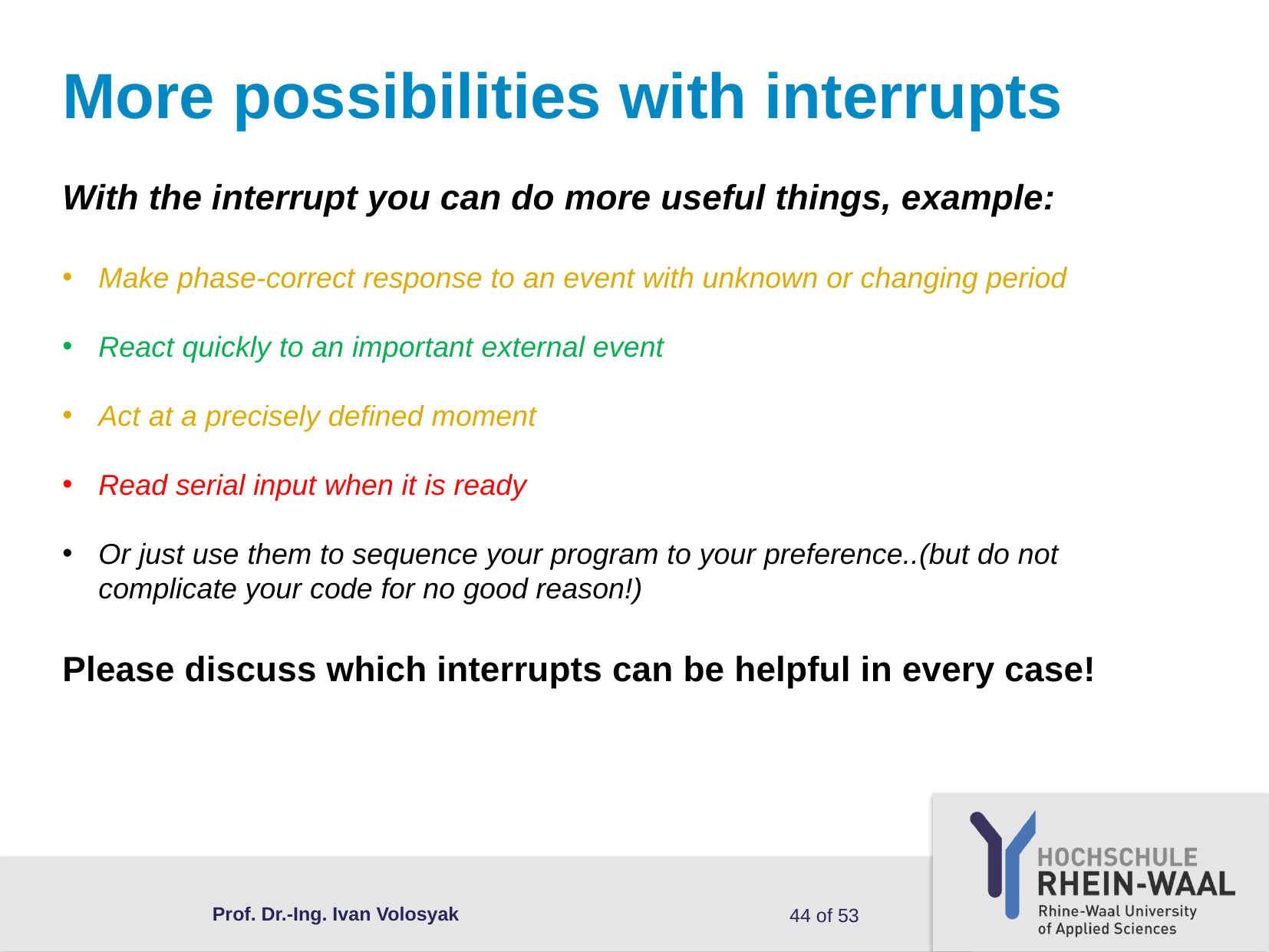

# More possibilities with interrupts
With the interrupt you can do more useful things, example:

Make phase-correct response to an event with unknown or changing period

React quickly to an important external event

Act at a precisely defined moment

Read serial input when it is ready

Or just use them to sequence your program to your preference..(but do not complicate your code for no good reason!)

Please discuss which interrupts can be helpful in every case!
Prof. Dr.-Ing. Ivan Volosyak